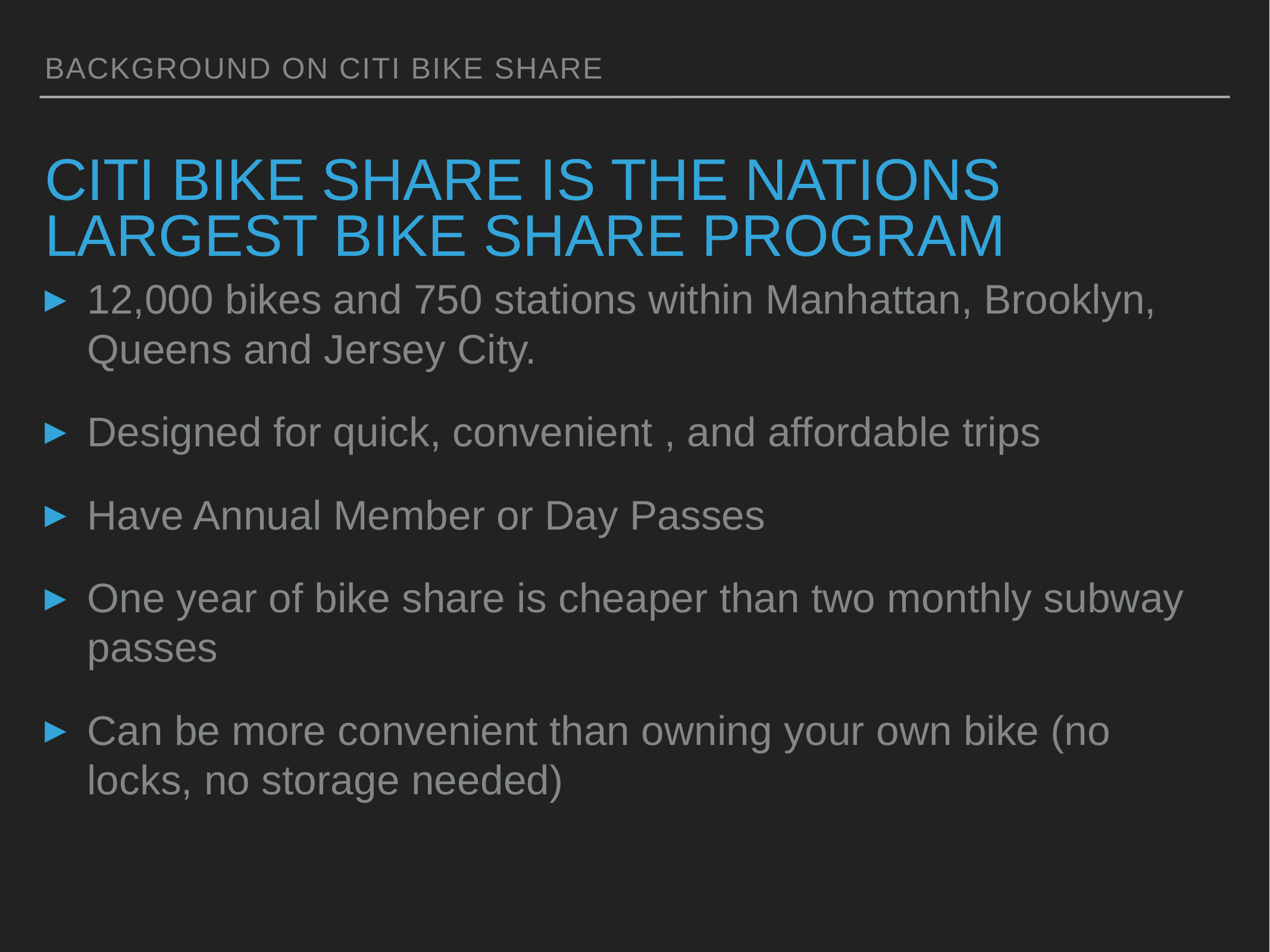

Background on Citi Bike share
# Citi bike share is the nations largest bike share program
12,000 bikes and 750 stations within Manhattan, Brooklyn, Queens and Jersey City.
Designed for quick, convenient , and affordable trips
Have Annual Member or Day Passes
One year of bike share is cheaper than two monthly subway passes
Can be more convenient than owning your own bike (no locks, no storage needed)